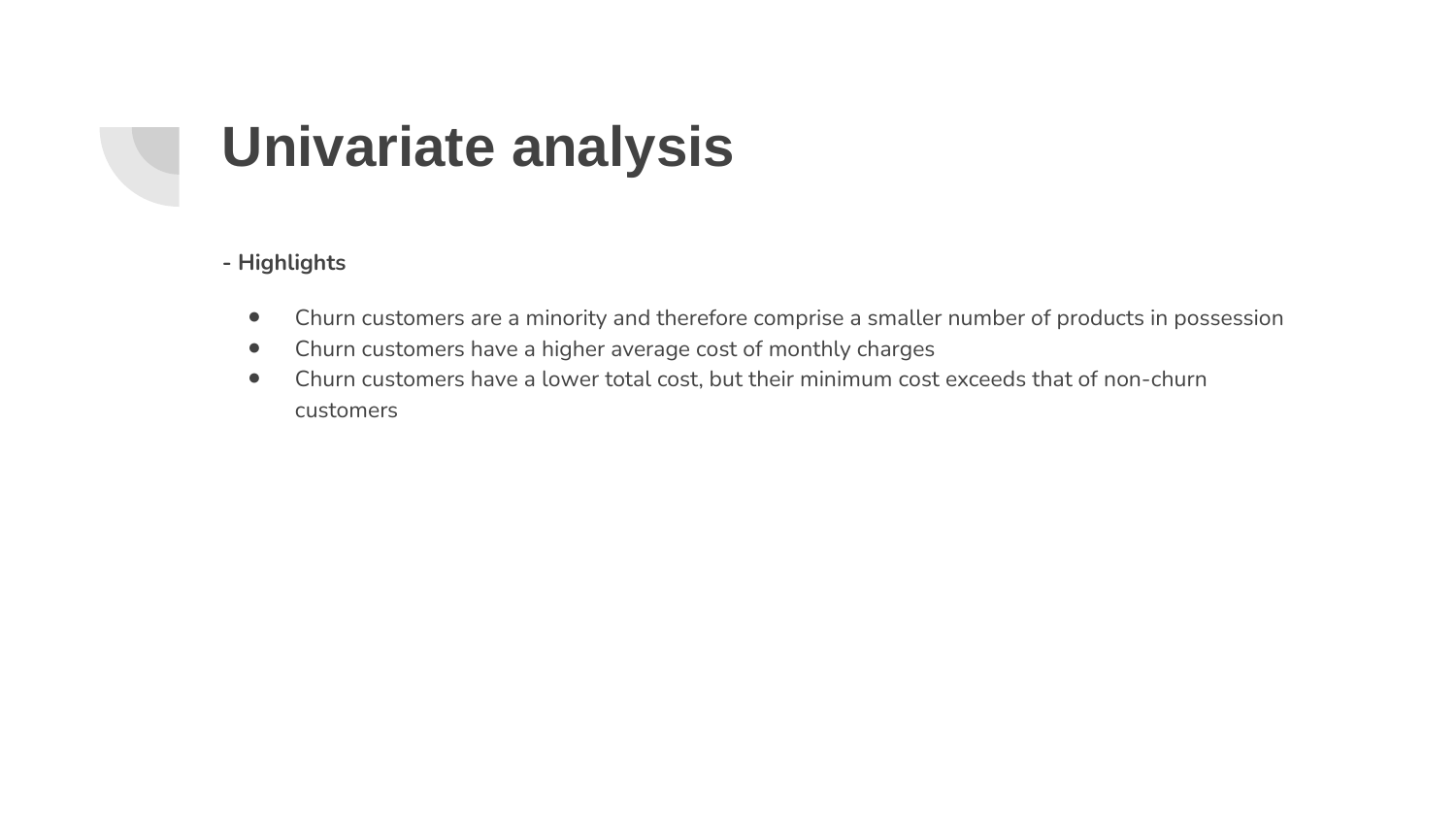

# Univariate analysis

- Highlights
Churn customers are a minority and therefore comprise a smaller number of products in possession
Churn customers have a higher average cost of monthly charges
Churn customers have a lower total cost, but their minimum cost exceeds that of non-churn customers